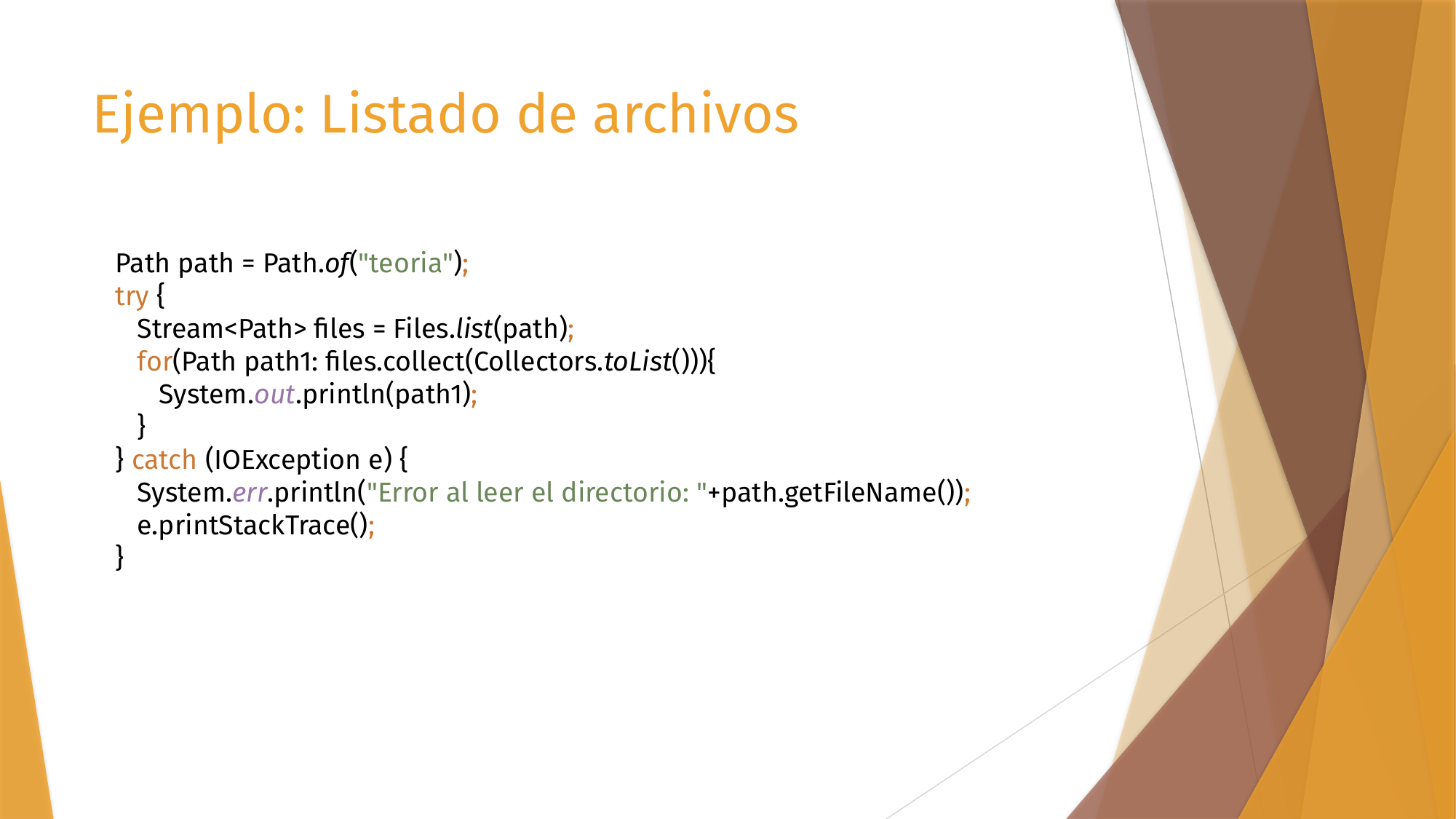

# Ejemplo: Listado de archivos
Path path = Path.of("teoria");
try {
   Stream<Path> files = Files.list(path);
   for(Path path1: files.collect(Collectors.toList())){
      System.out.println(path1);
   }
} catch (IOException e) {
   System.err.println("Error al leer el directorio: "+path.getFileName());
   e.printStackTrace();
}